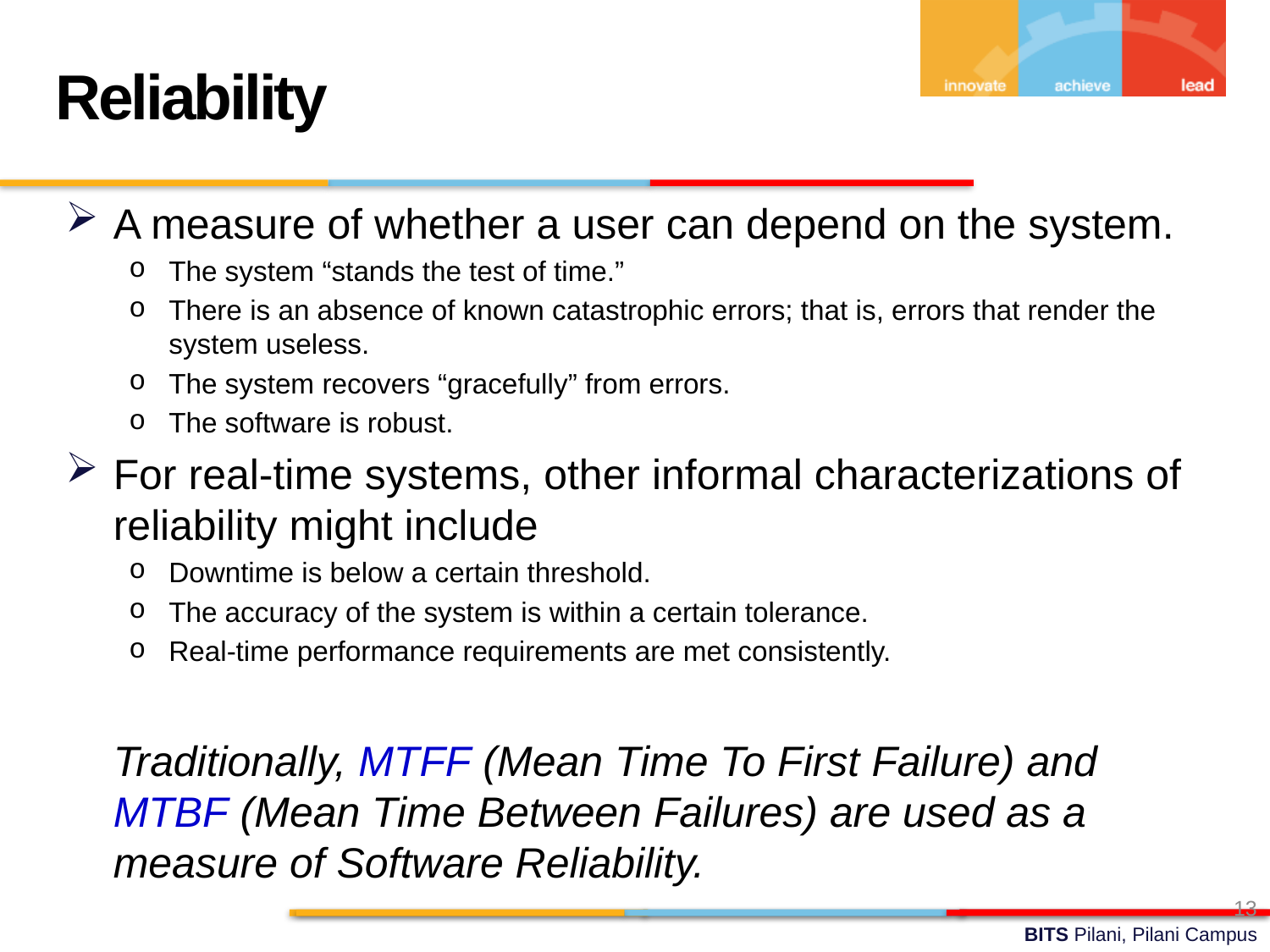

Reliability
A measure of whether a user can depend on the system.
The system “stands the test of time.”
There is an absence of known catastrophic errors; that is, errors that render the system useless.
The system recovers “gracefully” from errors.
The software is robust.
For real-time systems, other informal characterizations of reliability might include
Downtime is below a certain threshold.
The accuracy of the system is within a certain tolerance.
Real-time performance requirements are met consistently.

	Traditionally, MTFF (Mean Time To First Failure) and MTBF (Mean Time Between Failures) are used as a measure of Software Reliability.
13